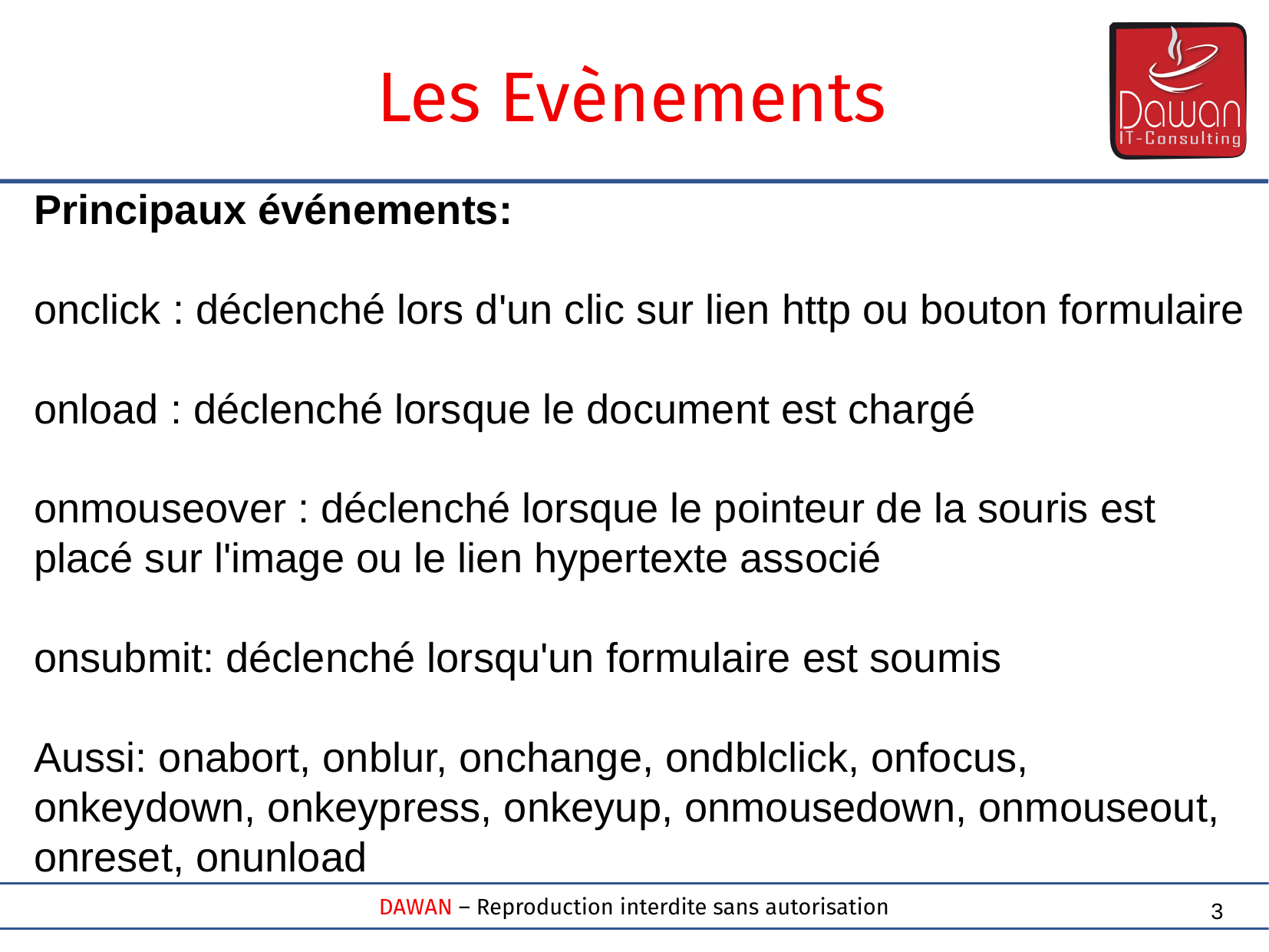

Les Evènements

Principaux événements:

onclick : déclenché lors d'un clic sur lien http ou bouton formulaire
onload : déclenché lorsque le document est chargé

onmouseover : déclenché lorsque le pointeur de la souris est placé sur l'image ou le lien hypertexte associé

onsubmit: déclenché lorsqu'un formulaire est soumis

Aussi: onabort, onblur, onchange, ondblclick, onfocus, onkeydown, onkeypress, onkeyup, onmousedown, onmouseout, onreset, onunload

3